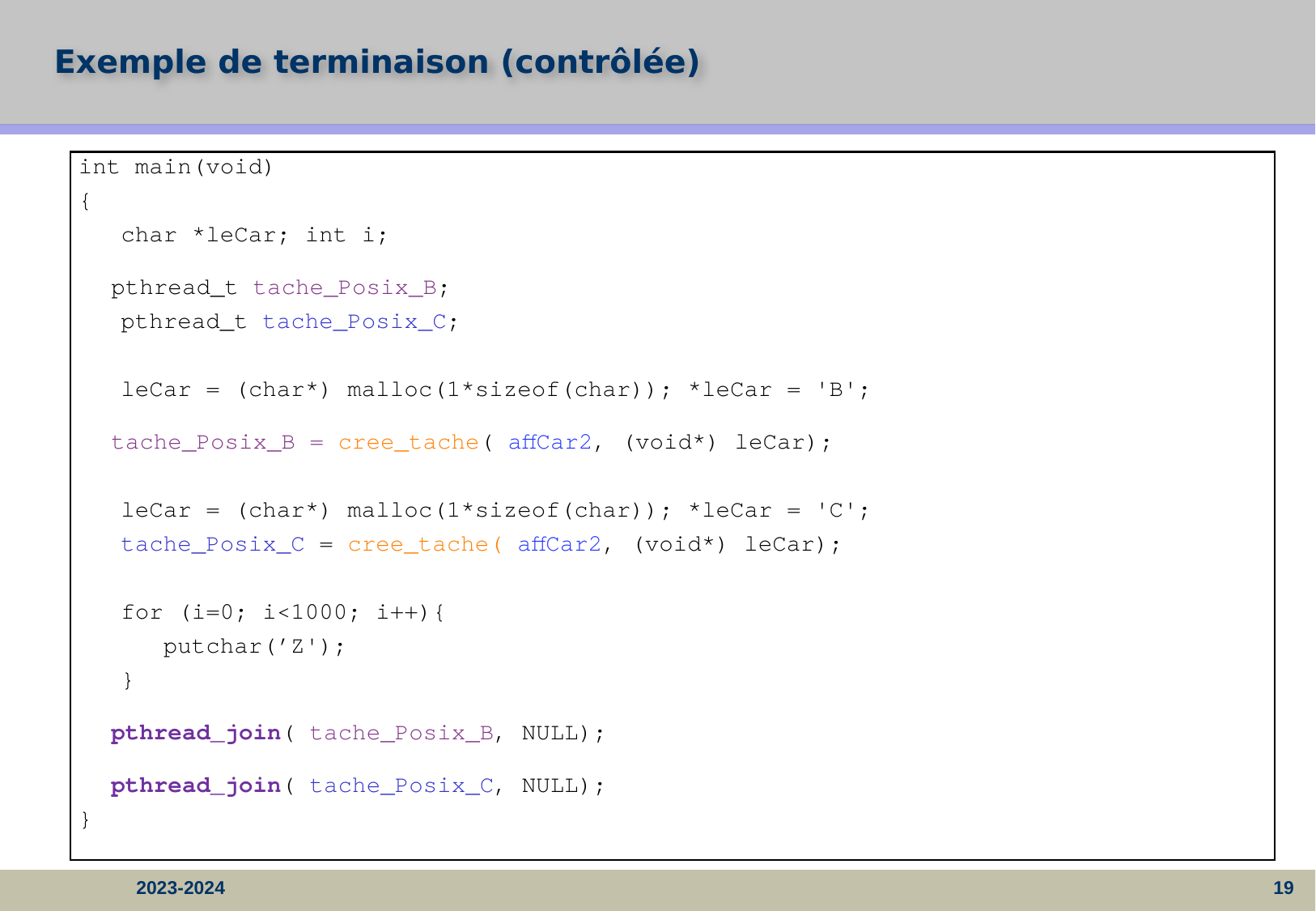

# Exemple de terminaison (contrôlée)
	int main(void)
{
   char *leCar; int i;
      pthread_t tache_Posix_B;
   pthread_t tache_Posix_C;
   leCar = (char*) malloc(1*sizeof(char)); *leCar = 'B';
      tache_Posix_B = cree_tache( affCar2, (void*) leCar);
   leCar = (char*) malloc(1*sizeof(char)); *leCar = 'C';
   tache_Posix_C = cree_tache( affCar2, (void*) leCar);
   for (i=0; i<1000; i++){
      putchar(’Z');
   }
      pthread_join( tache_Posix_B, NULL);
      pthread_join( tache_Posix_C, NULL);
}